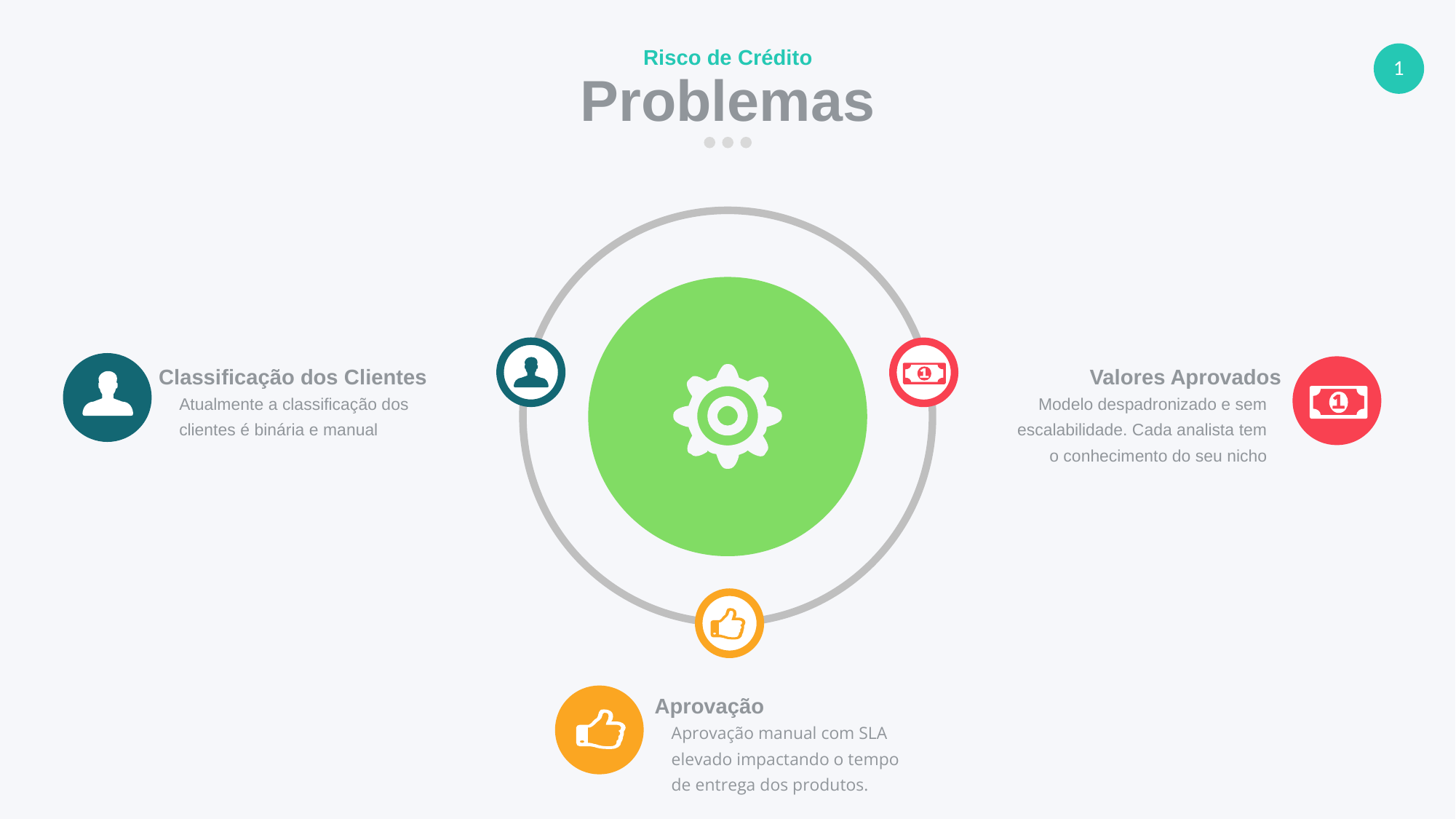

Risco de Crédito
Problemas

Classificação dos Clientes
Valores Aprovados

Atualmente a classificação dos clientes é binária e manual
Modelo despadronizado e sem escalabilidade. Cada analista tem o conhecimento do seu nicho

Aprovação

Aprovação manual com SLA elevado impactando o tempo de entrega dos produtos.